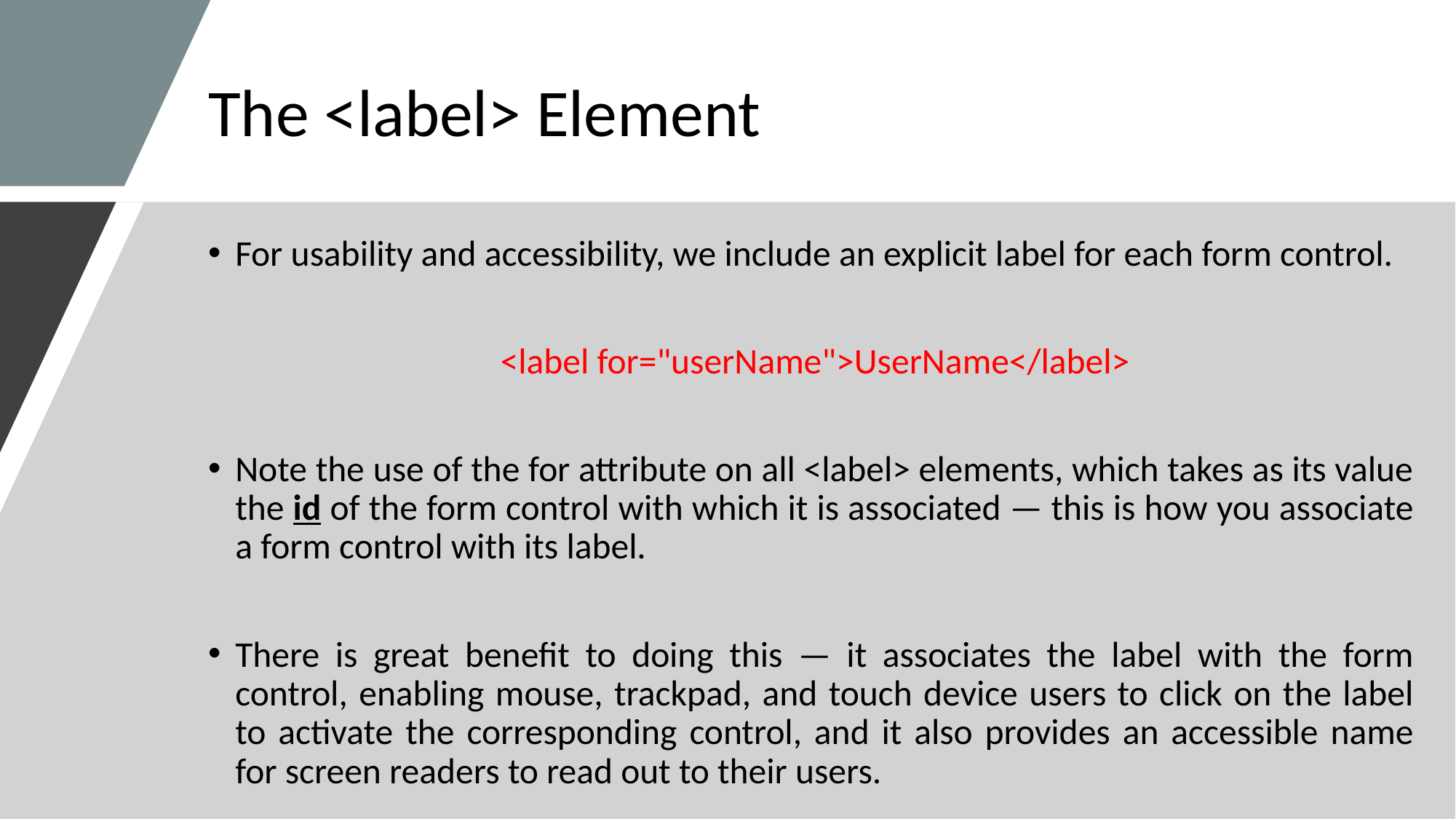

# The <label> Element

For usability and accessibility, we include an explicit label for each form control.

 <label for="userName">UserName</label>

Note the use of the for attribute on all <label> elements, which takes as its value the id of the form control with which it is associated — this is how you associate a form control with its label.

There is great benefit to doing this — it associates the label with the form control, enabling mouse, trackpad, and touch device users to click on the label to activate the corresponding control, and it also provides an accessible name for screen readers to read out to their users.